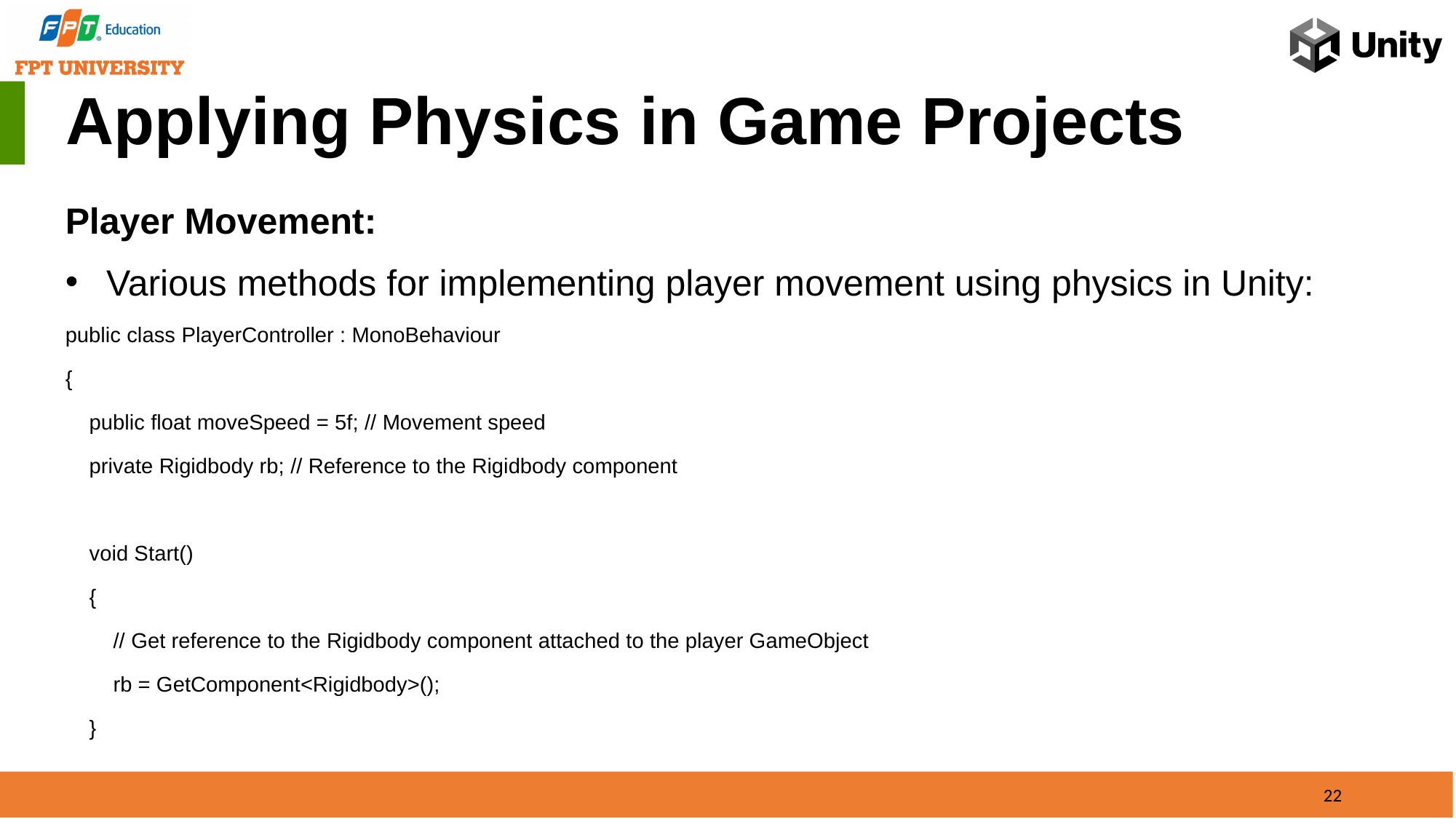

Applying Physics in Game Projects

Player Movement:
Various methods for implementing player movement using physics in Unity:
public class PlayerController : MonoBehaviour
{
    public float moveSpeed = 5f; // Movement speed
    private Rigidbody rb; // Reference to the Rigidbody component

    void Start()
    {
        // Get reference to the Rigidbody component attached to the player GameObject
        rb = GetComponent<Rigidbody>();
    }
22